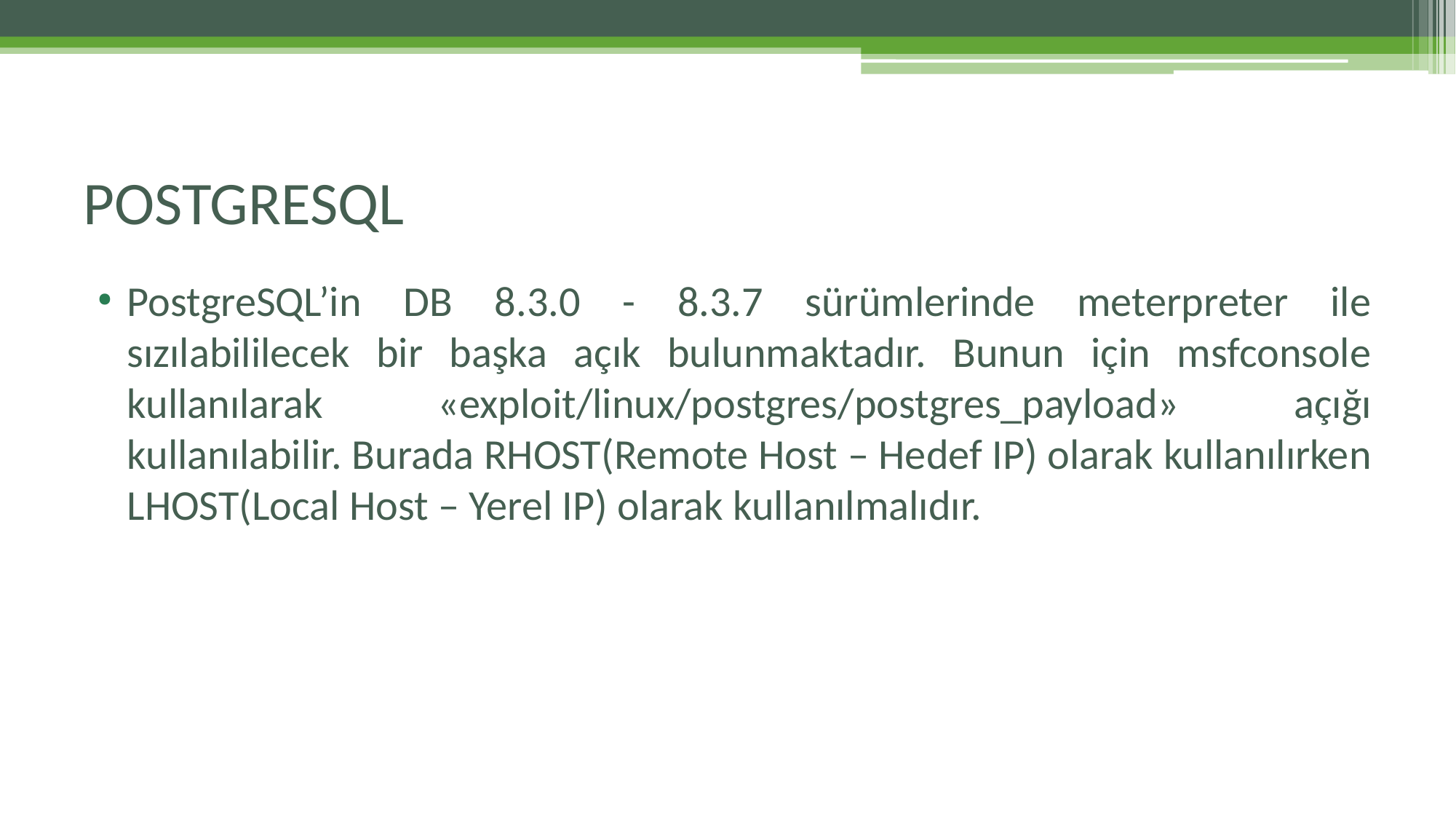

# POSTGRESQL
PostgreSQL’in DB 8.3.0 - 8.3.7 sürümlerinde meterpreter ile sızılabililecek bir başka açık bulunmaktadır. Bunun için msfconsole kullanılarak «exploit/linux/postgres/postgres_payload» açığı kullanılabilir. Burada RHOST(Remote Host – Hedef IP) olarak kullanılırken LHOST(Local Host – Yerel IP) olarak kullanılmalıdır.